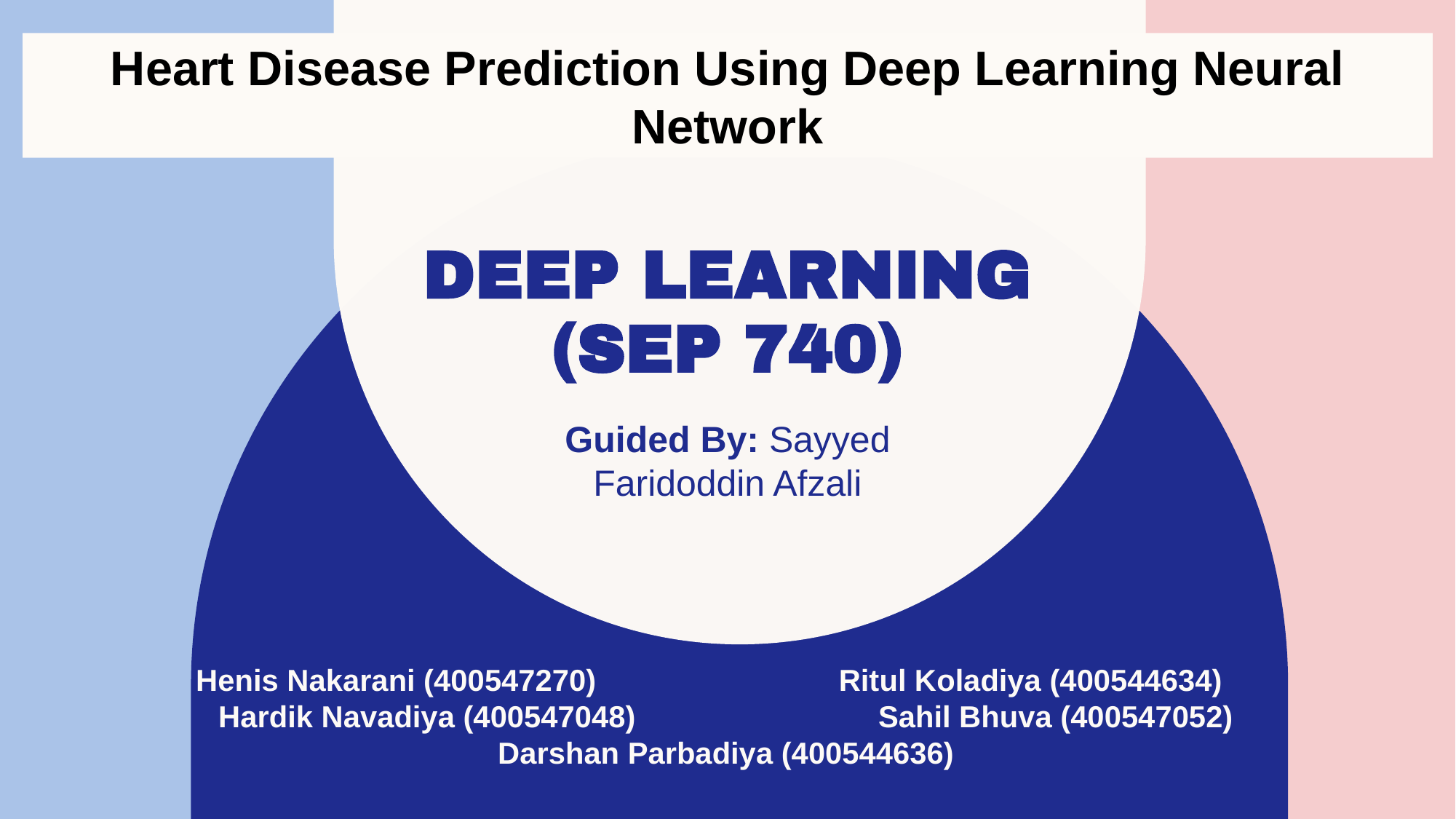

Heart Disease Prediction Using Deep Learning Neural Network
# DEEP LEARNING (SEP 740)
Guided By: Sayyed Faridoddin Afzali
Henis Nakarani (400547270)                             Ritul Koladiya (400544634)     Hardik Navadiya (400547048)                             Sahil Bhuva (400547052)
Darshan Parbadiya (400544636)